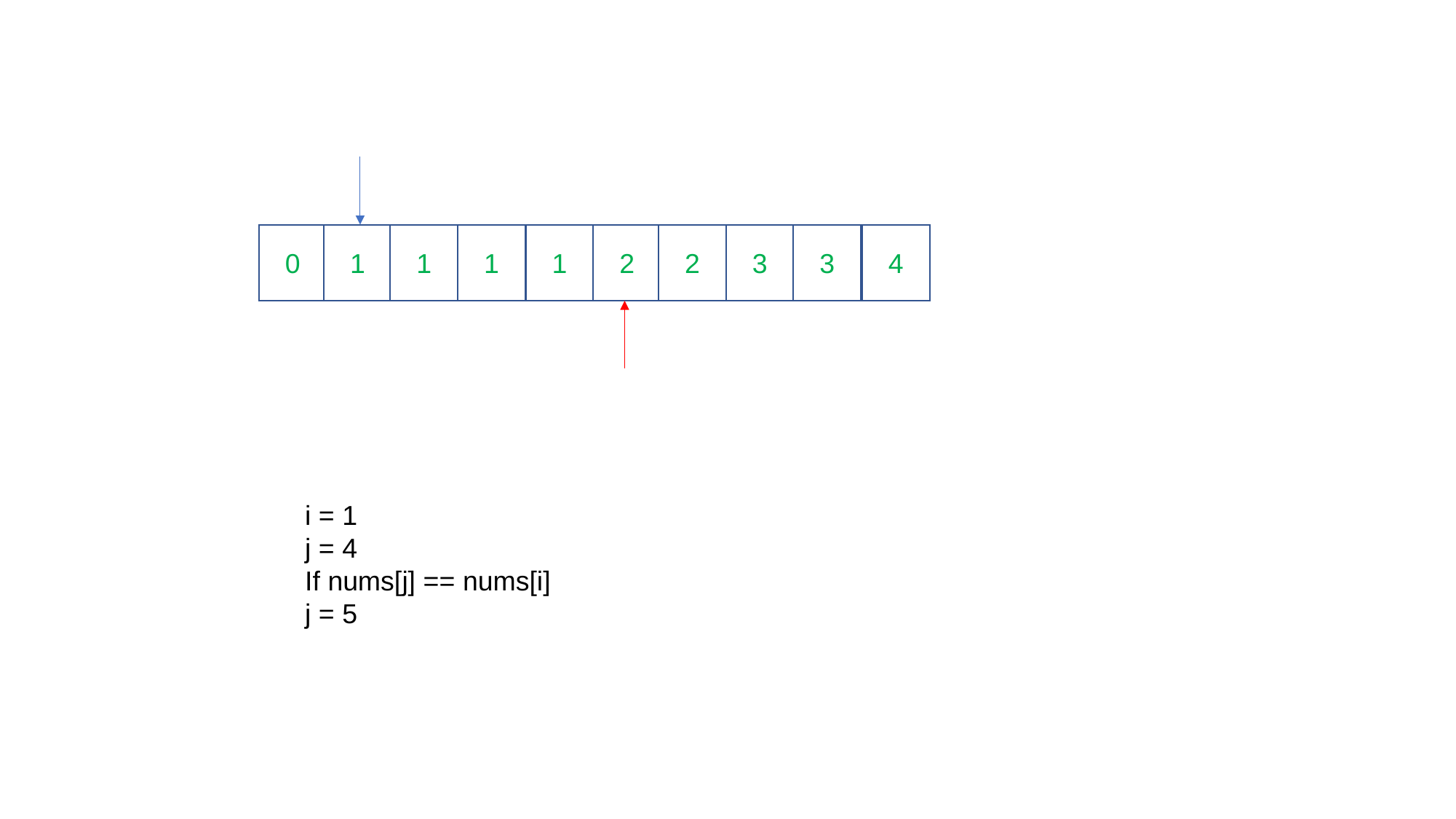

0
1
1
1
1
2
2
3
3
4
i = 1
j = 4
If nums[j] == nums[i]
j = 5